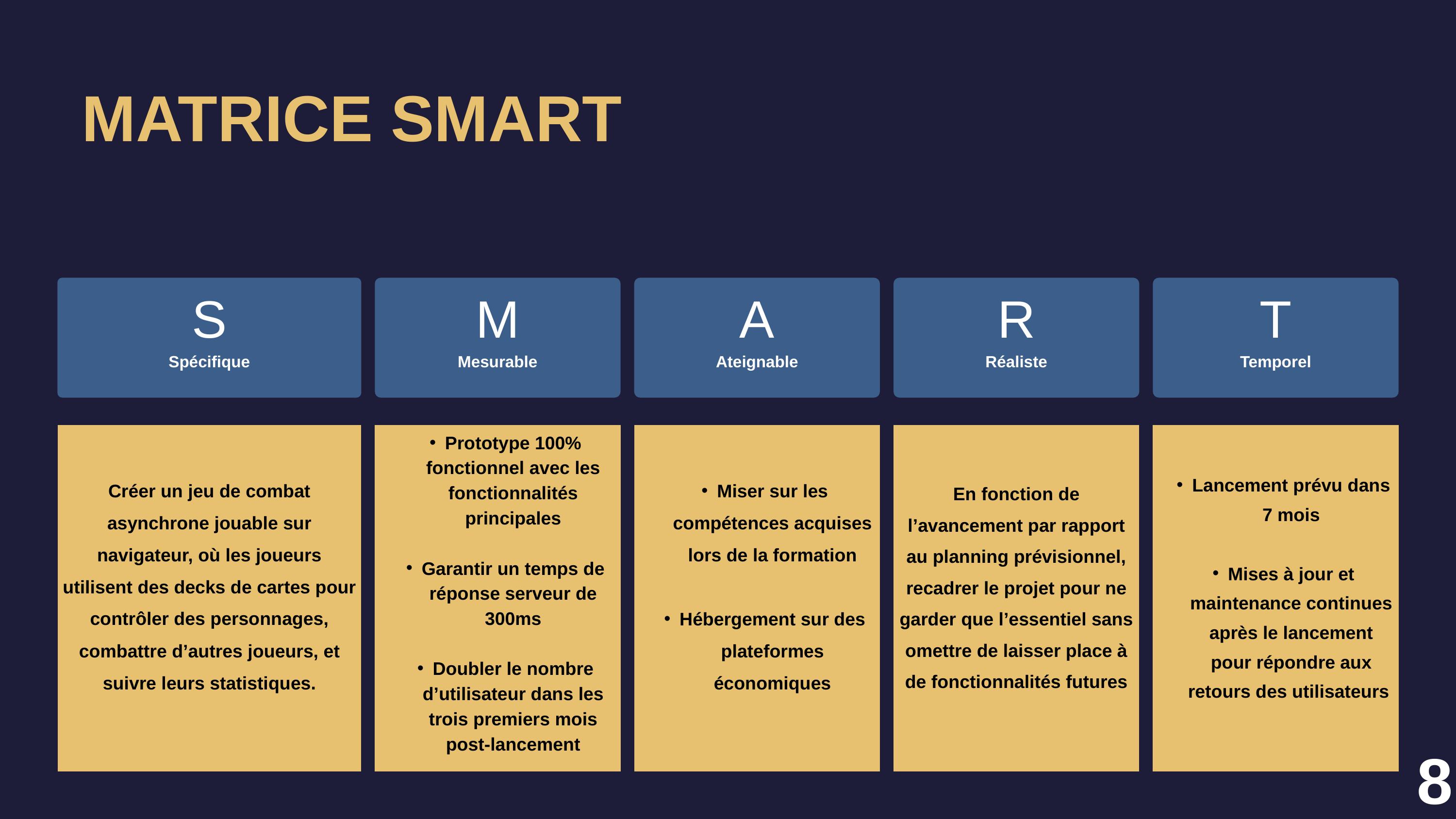

MATRICE SMART

S
Spécifique

M
Mesurable

A
Ateignable

R
Réaliste

T
Temporel

Créer un jeu de combat asynchrone jouable sur navigateur, où les joueurs utilisent des decks de cartes pour contrôler des personnages, combattre d’autres joueurs, et suivre leurs statistiques.

Prototype 100% fonctionnel avec les fonctionnalités principales

Garantir un temps de réponse serveur de 300ms

Doubler le nombre d’utilisateur dans les trois premiers mois post-lancement

Miser sur les compétences acquises lors de la formation

Hébergement sur des plateformes économiques

En fonction de l’avancement par rapport au planning prévisionnel, recadrer le projet pour ne garder que l’essentiel sans omettre de laisser place à de fonctionnalités futures

Lancement prévu dans 7 mois

Mises à jour et maintenance continues après le lancement pour répondre aux retours des utilisateurs
8